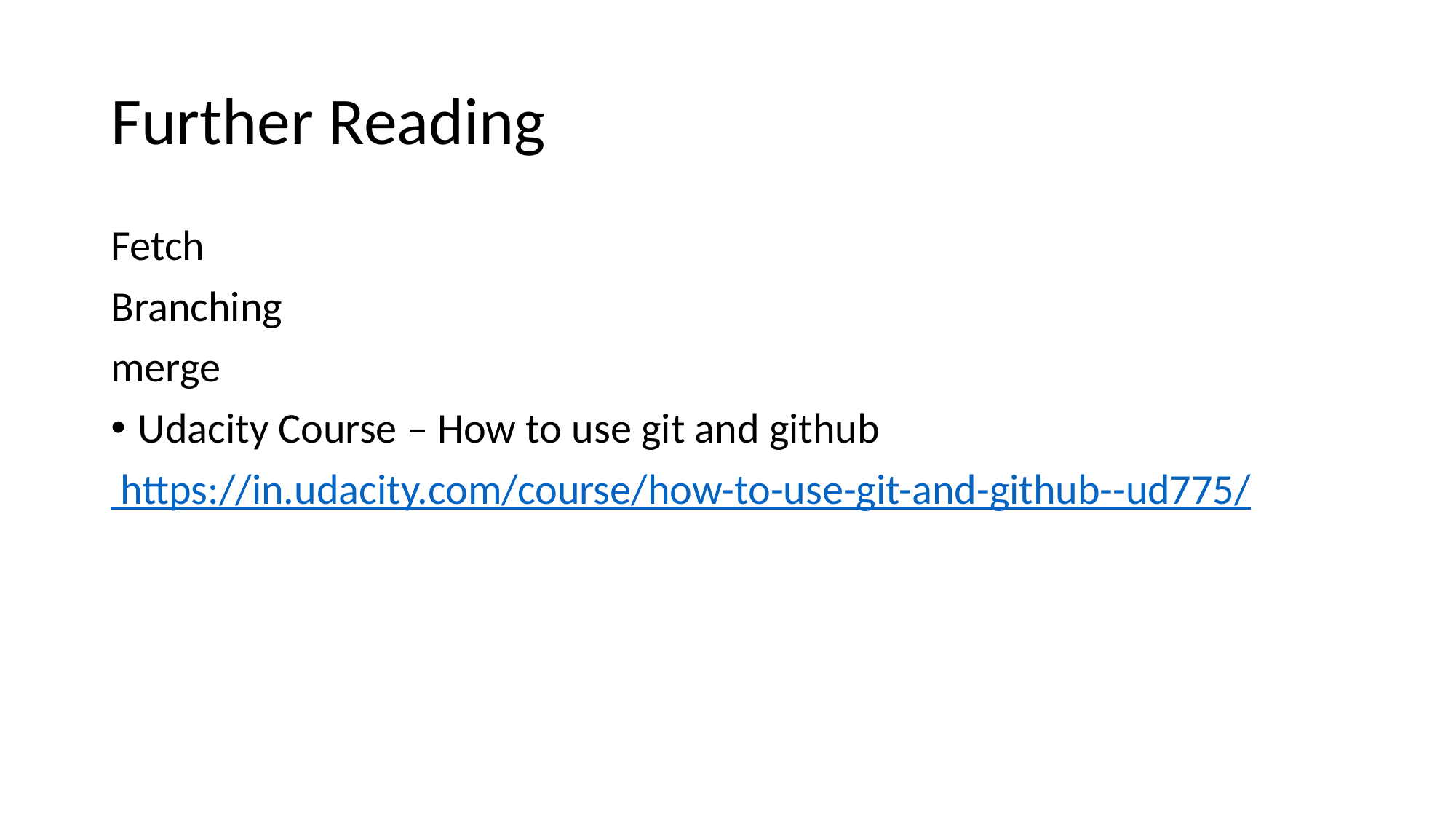

# Further Reading
Fetch
Branching
merge
Udacity Course – How to use git and github
 https://in.udacity.com/course/how-to-use-git-and-github--ud775/